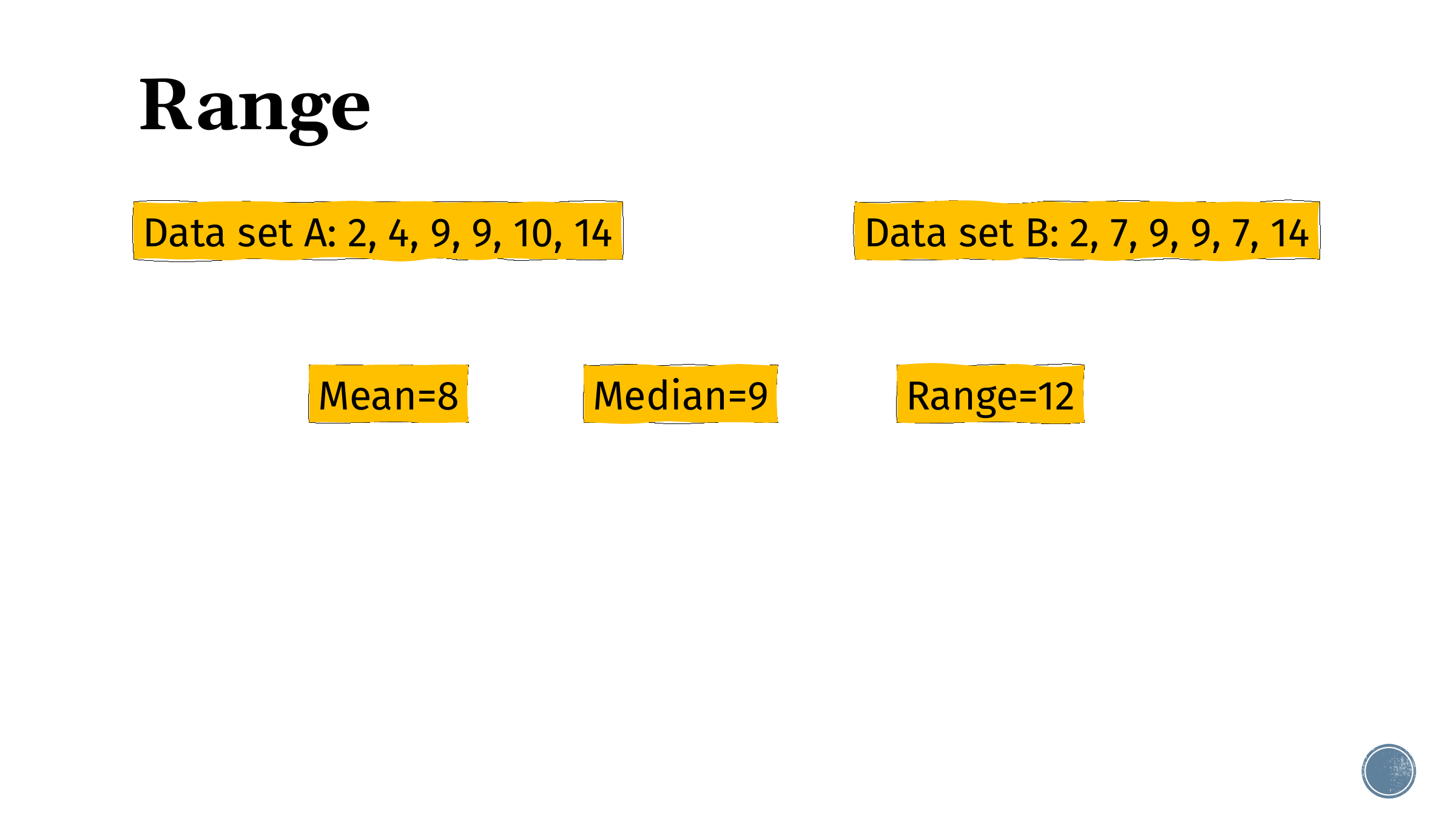

# Range
Data set A: 2, 4, 9, 9, 10, 14
Data set B: 2, 7, 9, 9, 7, 14
Mean=8
Median=9
Range=12